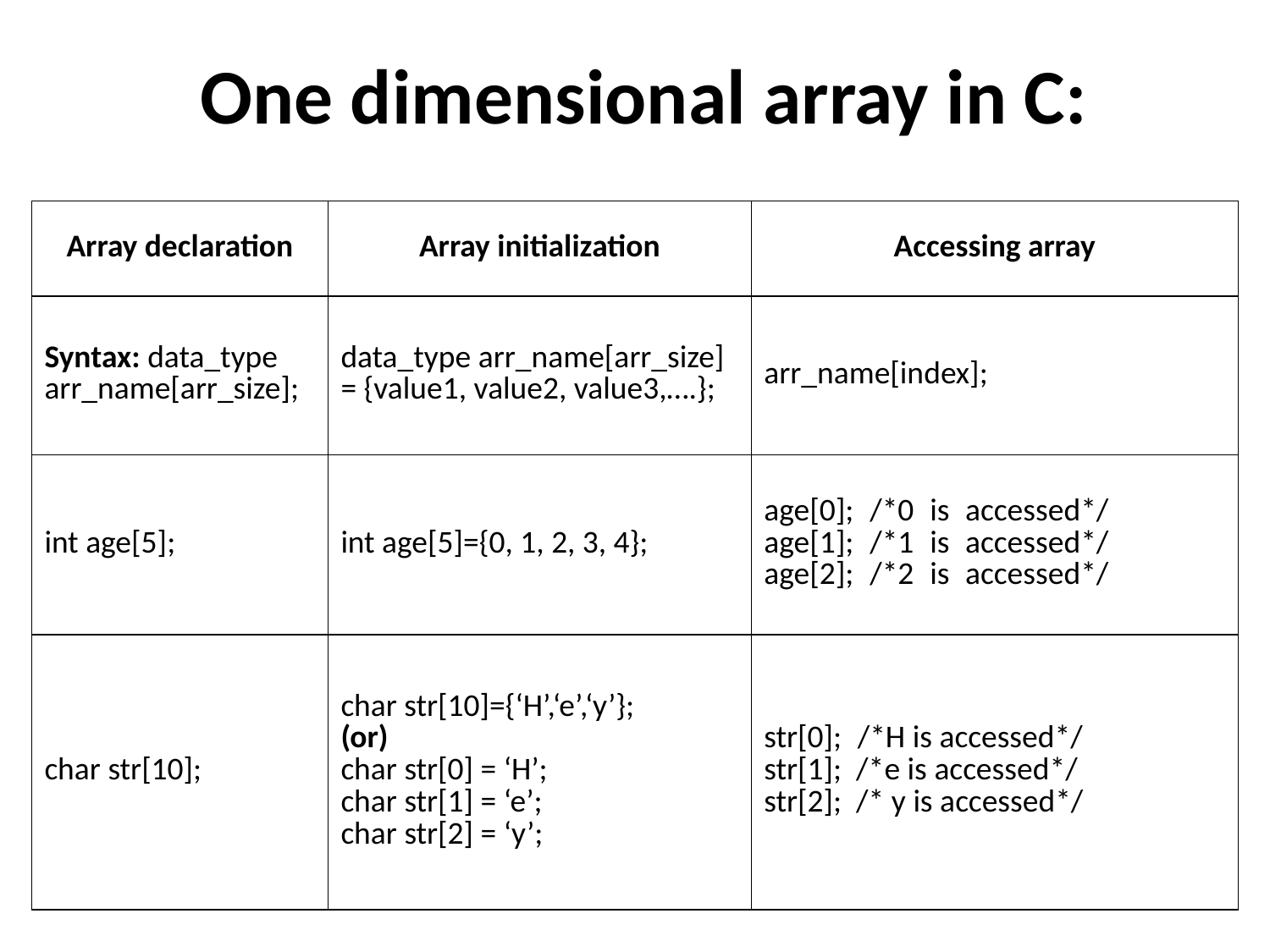

# One dimensional array in C:
| Array declaration | Array initialization | Accessing array |
| --- | --- | --- |
| Syntax: data\_type arr\_name[arr\_size]; | data\_type arr\_name[arr\_size] = {value1, value2, value3,….}; | arr\_name[index]; |
| int age[5]; | int age[5]={0, 1, 2, 3, 4}; | age[0];\_/\*0\_is\_accessed\*/ age[1];\_/\*1\_is\_accessed\*/ age[2];\_/\*2\_is\_accessed\*/ |
| char str[10]; | char str[10]={‘H’,‘e’,‘y’};  (or) char str[0] = ‘H’; char str[1] = ‘e’;  char str[2] = ‘y’; | str[0];\_/\*H is accessed\*/ str[1];  /\*e is accessed\*/ str[2];  /\* y is accessed\*/ |